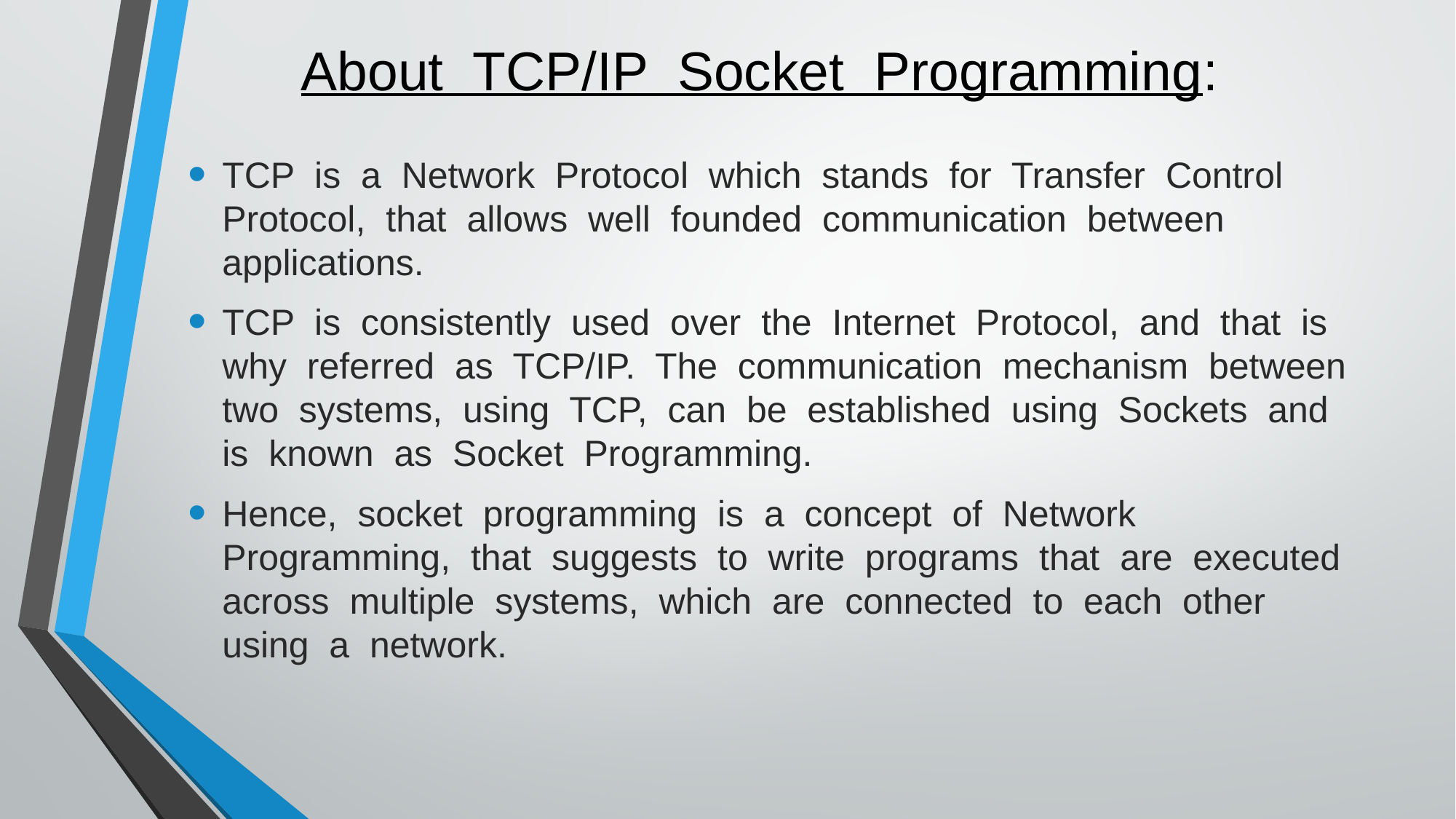

# About  TCP/IP  Socket  Programming:
TCP  is  a  Network  Protocol  which  stands  for  Transfer  Control  Protocol,  that  allows  well  founded  communication  between  applications.
TCP  is  consistently  used  over  the  Internet  Protocol,  and  that  is  why  referred  as  TCP/IP.  The  communication  mechanism  between  two  systems,  using  TCP,  can  be  established  using  Sockets  and  is  known  as  Socket  Programming.
Hence,  socket  programming  is  a  concept  of  Network  Programming,  that  suggests  to  write  programs  that  are  executed  across  multiple  systems,  which  are  connected  to  each  other  using  a  network.